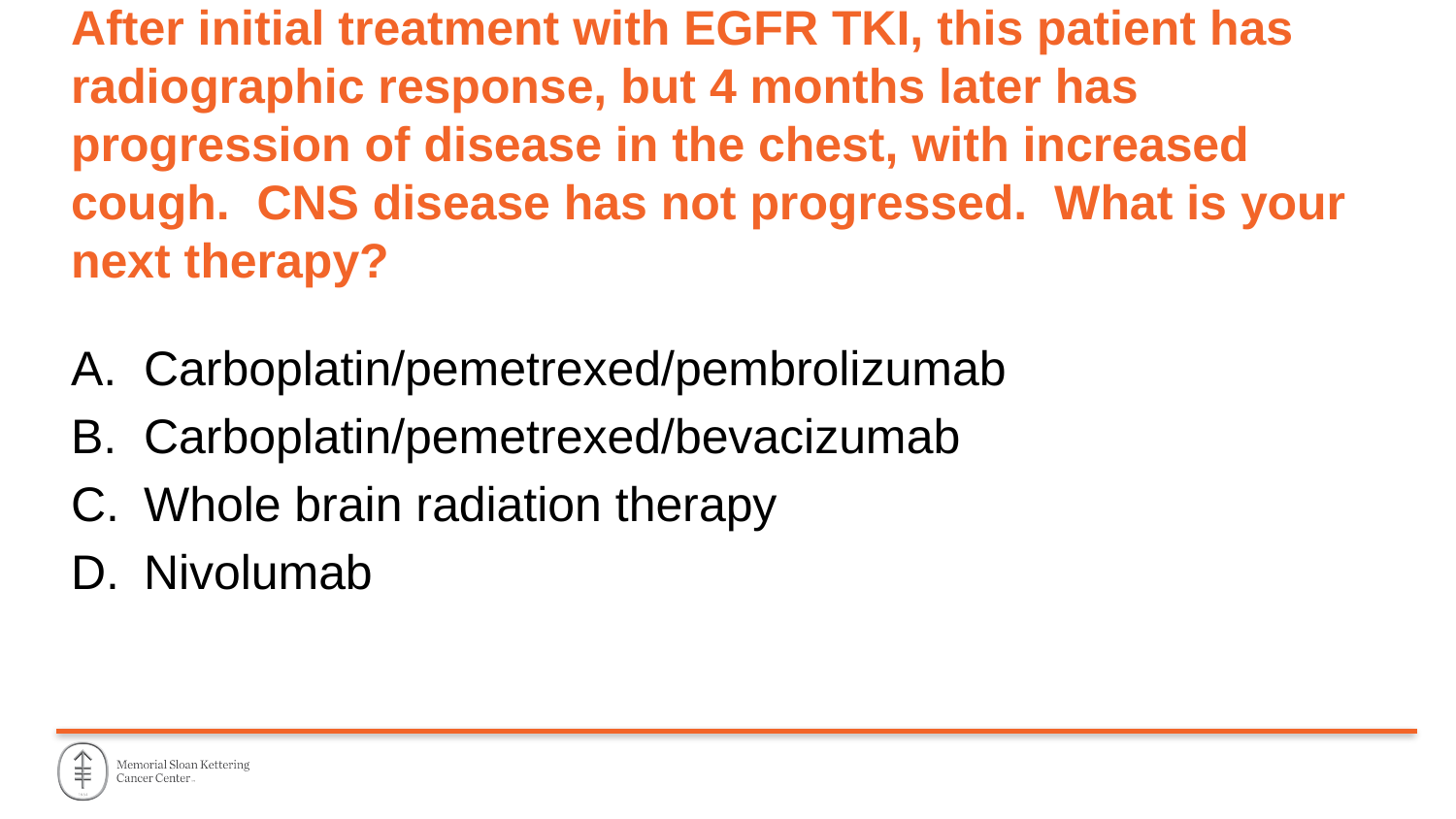

# After initial treatment with EGFR TKI, this patient has radiographic response, but 4 months later has progression of disease in the chest, with increased cough.  CNS disease has not progressed.  What is your next therapy?
Carboplatin/pemetrexed/pembrolizumab
Carboplatin/pemetrexed/bevacizumab
Whole brain radiation therapy
Nivolumab